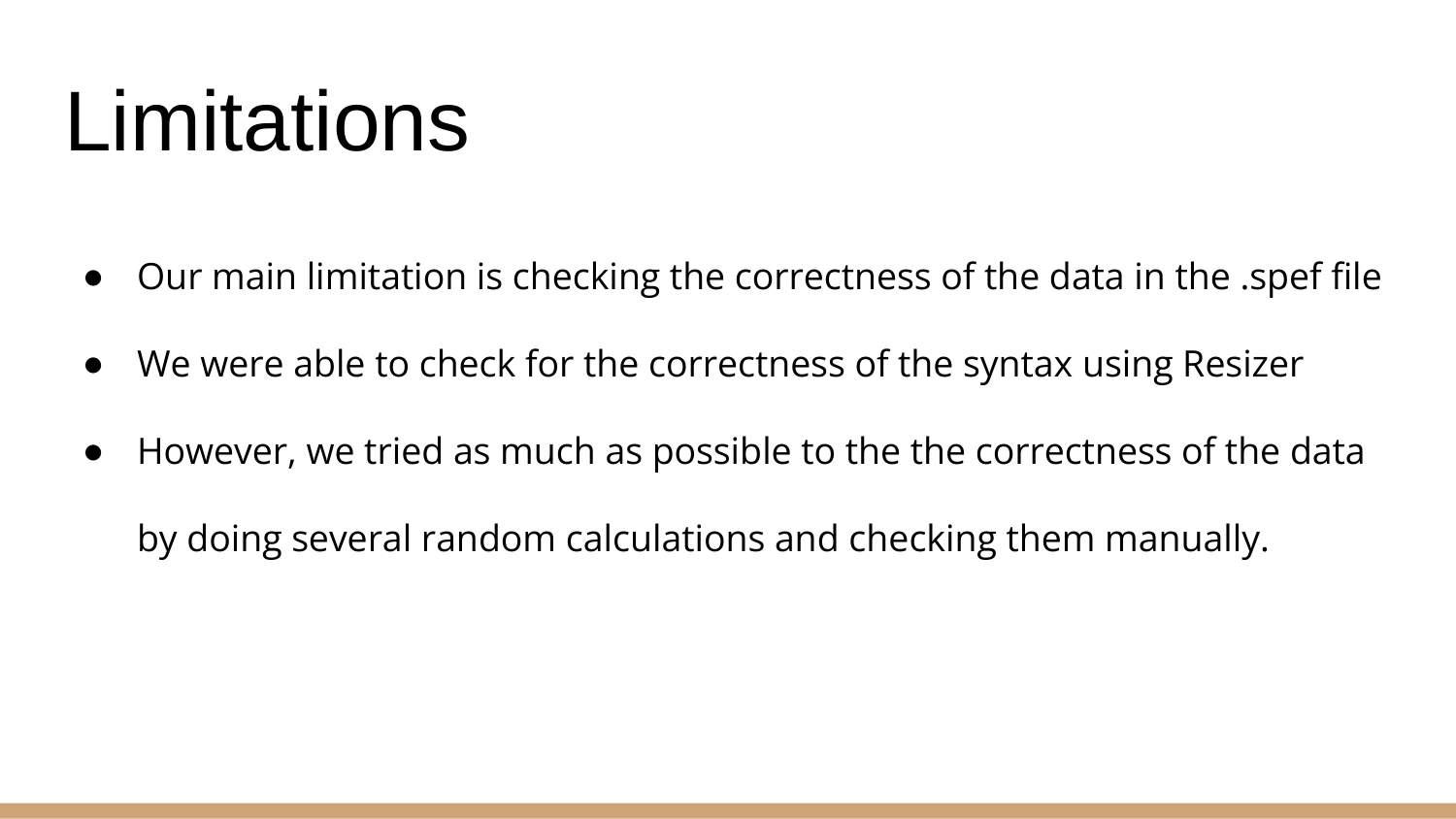

# Limitations
Our main limitation is checking the correctness of the data in the .spef file
We were able to check for the correctness of the syntax using Resizer
However, we tried as much as possible to the the correctness of the data by doing several random calculations and checking them manually.